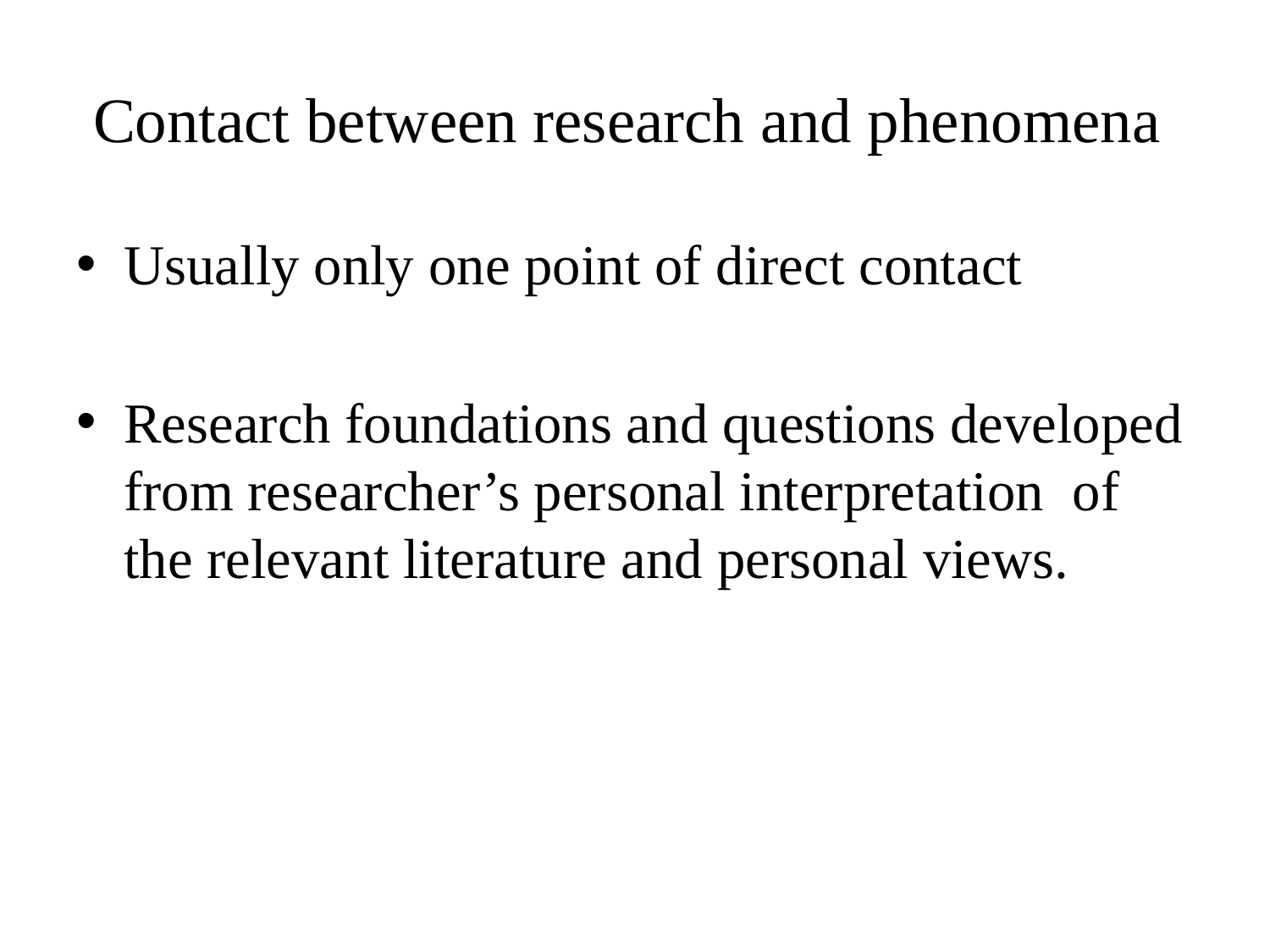

# Contact between research and phenomena
Usually only one point of direct contact

Research foundations and questions developed from researcher’s personal interpretation  of the relevant literature and personal views.